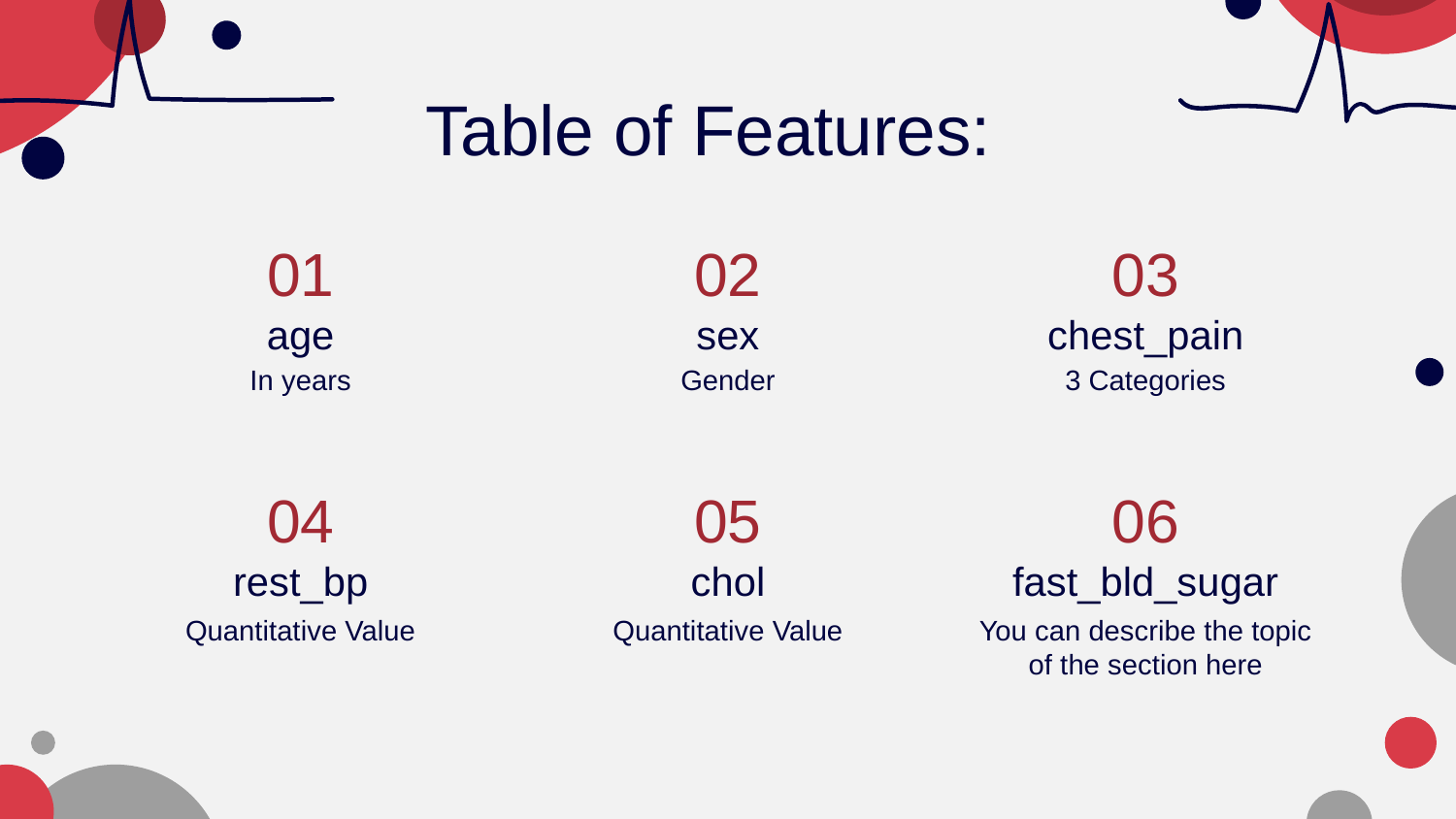

Table of Features:
01
02
03
# age
sex
chest_pain
In years
Gender
3 Categories
04
05
06
rest_bp
chol
fast_bld_sugar
Quantitative Value
Quantitative Value
You can describe the topic of the section here